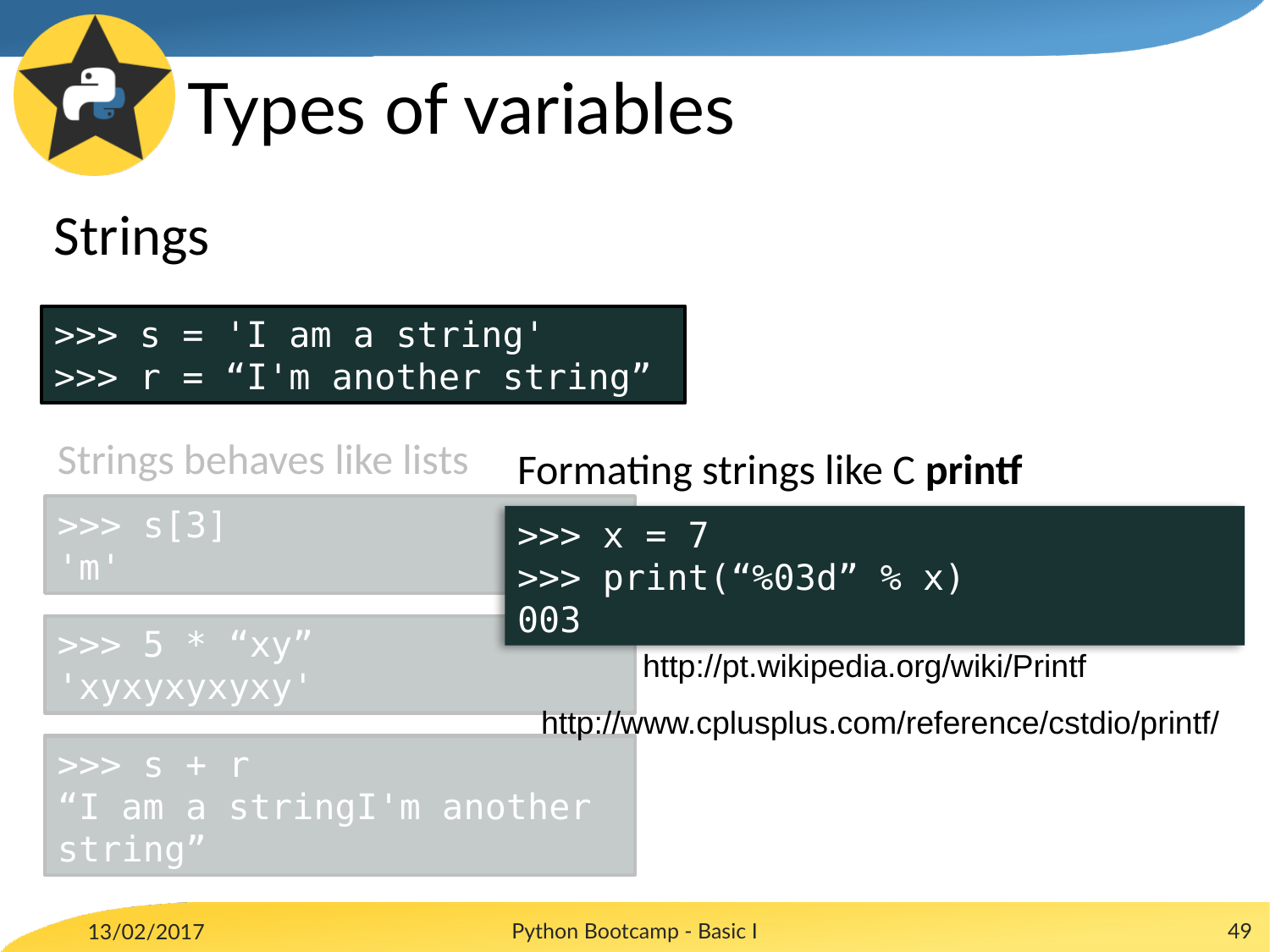

# Types of variables
Strings
>>> s = 'I am a string'
>>> r = “I'm another string”

Strings behaves like lists
Formating strings like C printf
>>> s[3]
'm'
>>> x = 7
>>> print(“%03d” % x)
003
>>> 5 * “xy”
'xyxyxyxyxy'
http://pt.wikipedia.org/wiki/Printf
http://www.cplusplus.com/reference/cstdio/printf/
>>> s + r
“I am a stringI'm another string”
Python Bootcamp - Basic I
49
13/02/2017